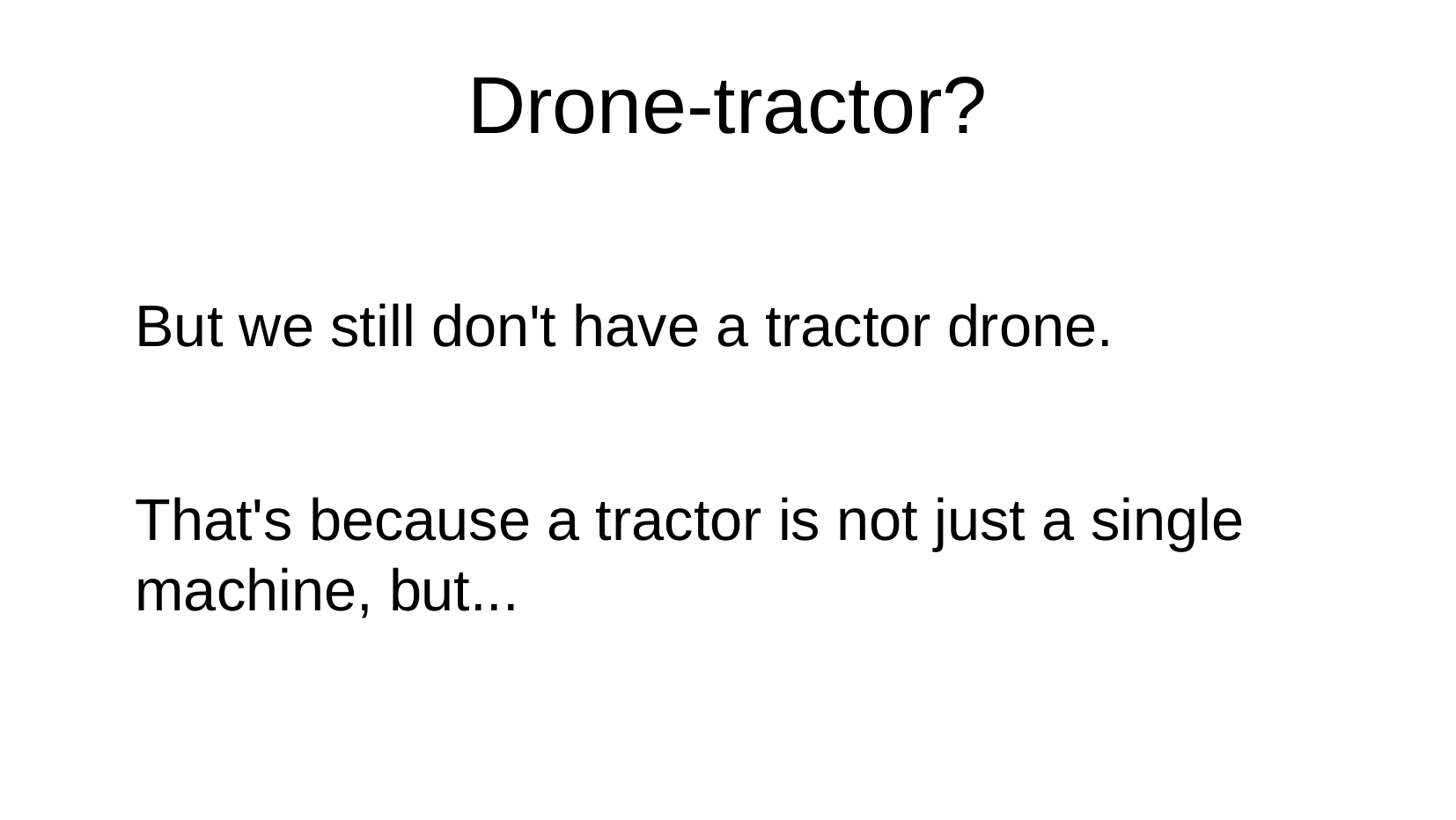

# Drone-tractor?

But we still don't have a tractor drone.

That's because a tractor is not just a single machine, but...